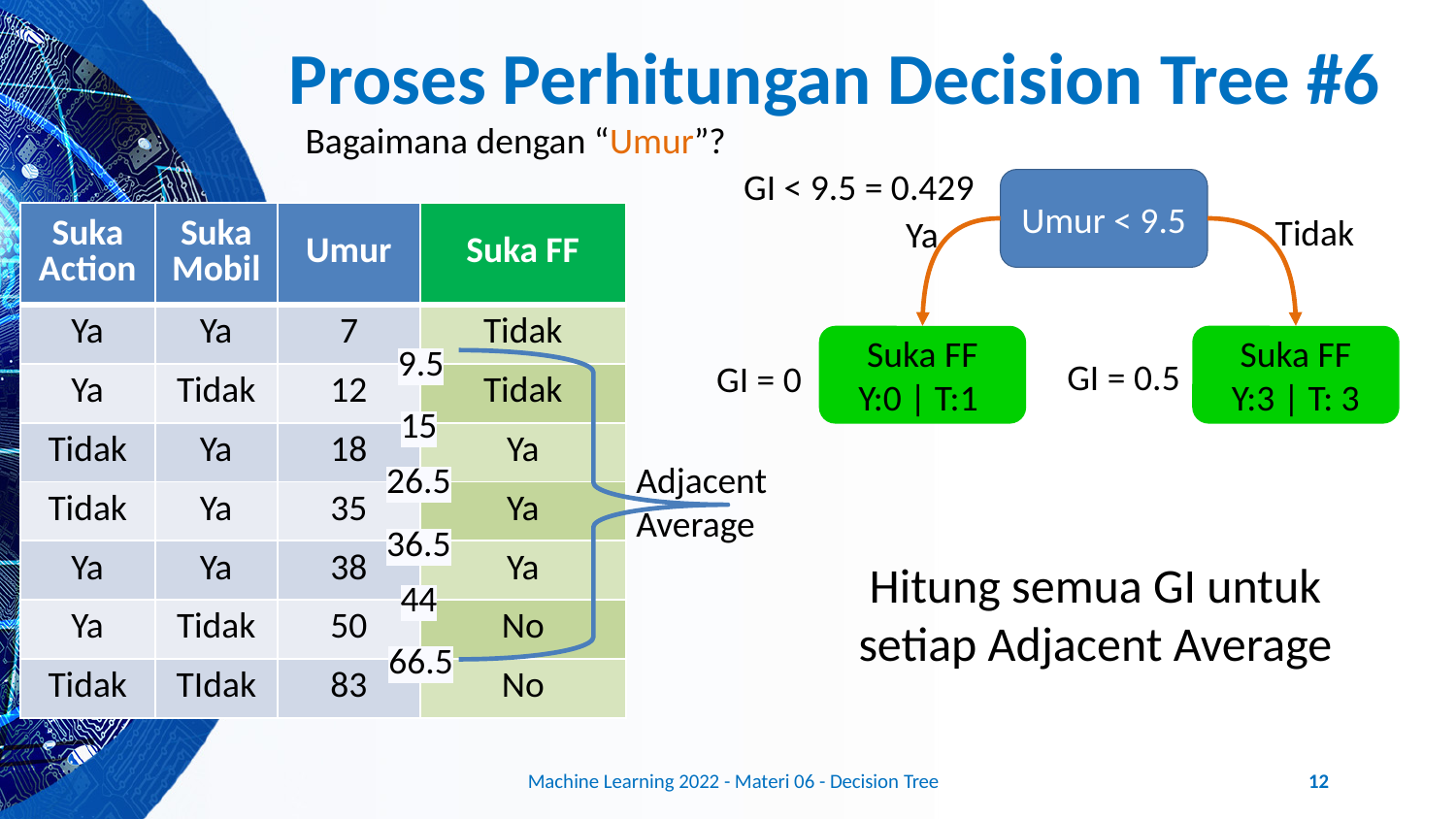

# Proses Perhitungan Decision Tree #6
Bagaimana dengan “Umur”?
GI < 9.5 = 0.429
Umur < 9.5
Tidak
Ya
Suka FF
Y:3 | T: 3
Suka FF
Y:0 | T:1
| Suka Action | Suka Mobil | Umur | Suka FF |
| --- | --- | --- | --- |
| Ya | Ya | 7 | Tidak |
| Ya | Tidak | 12 | Tidak |
| Tidak | Ya | 18 | Ya |
| Tidak | Ya | 35 | Ya |
| Ya | Ya | 38 | Ya |
| Ya | Tidak | 50 | No |
| Tidak | TIdak | 83 | No |
9.5
GI = 0.5
GI = 0

15
26.5
Adjacent
Average
36.5
Hitung semua GI untuk setiap Adjacent Average
44
66.5
Machine Learning 2022 - Materi 06 - Decision Tree
12